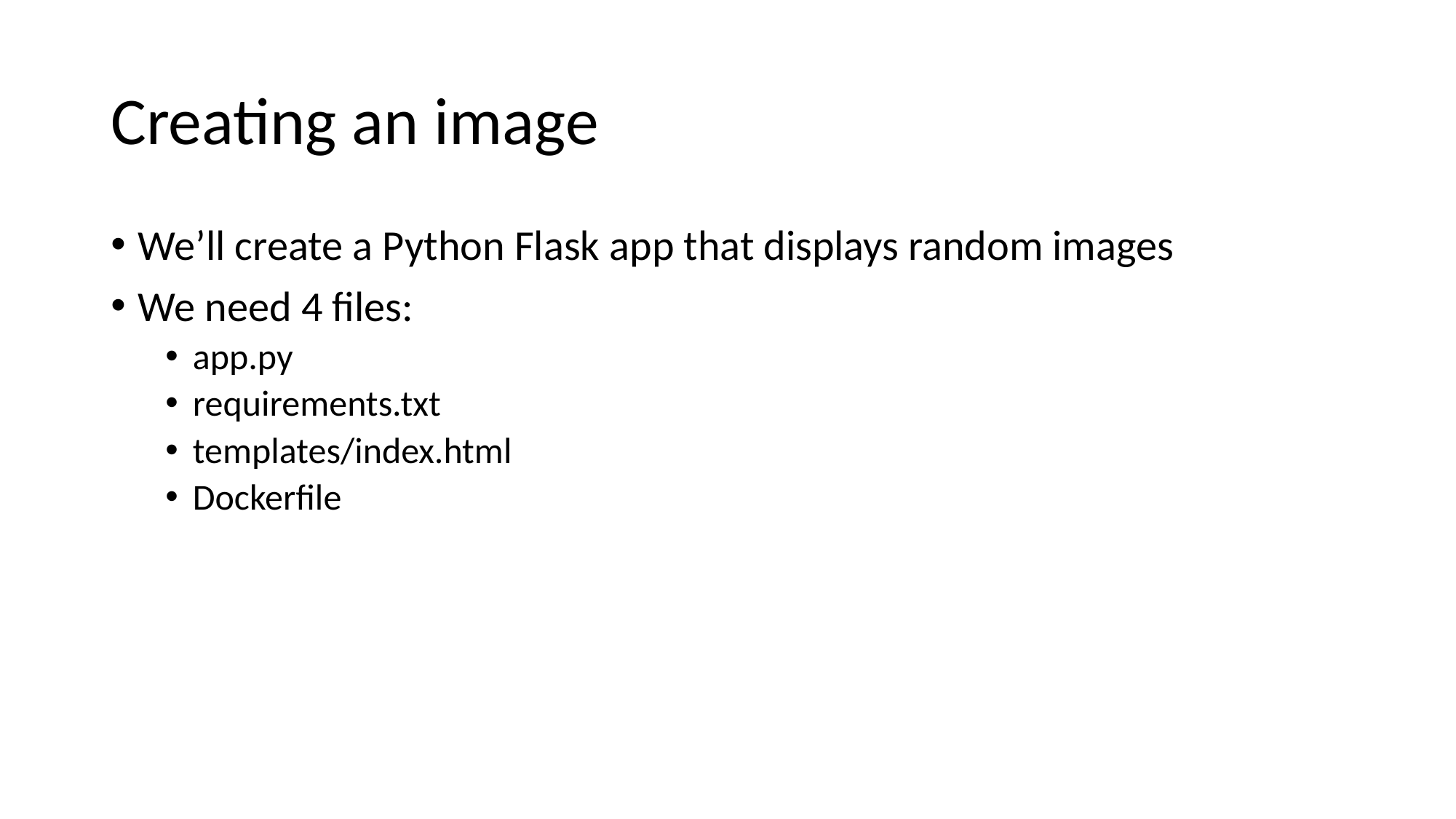

# Creating an image
We’ll create a Python Flask app that displays random images
We need 4 files:
app.py
requirements.txt
templates/index.html
Dockerfile